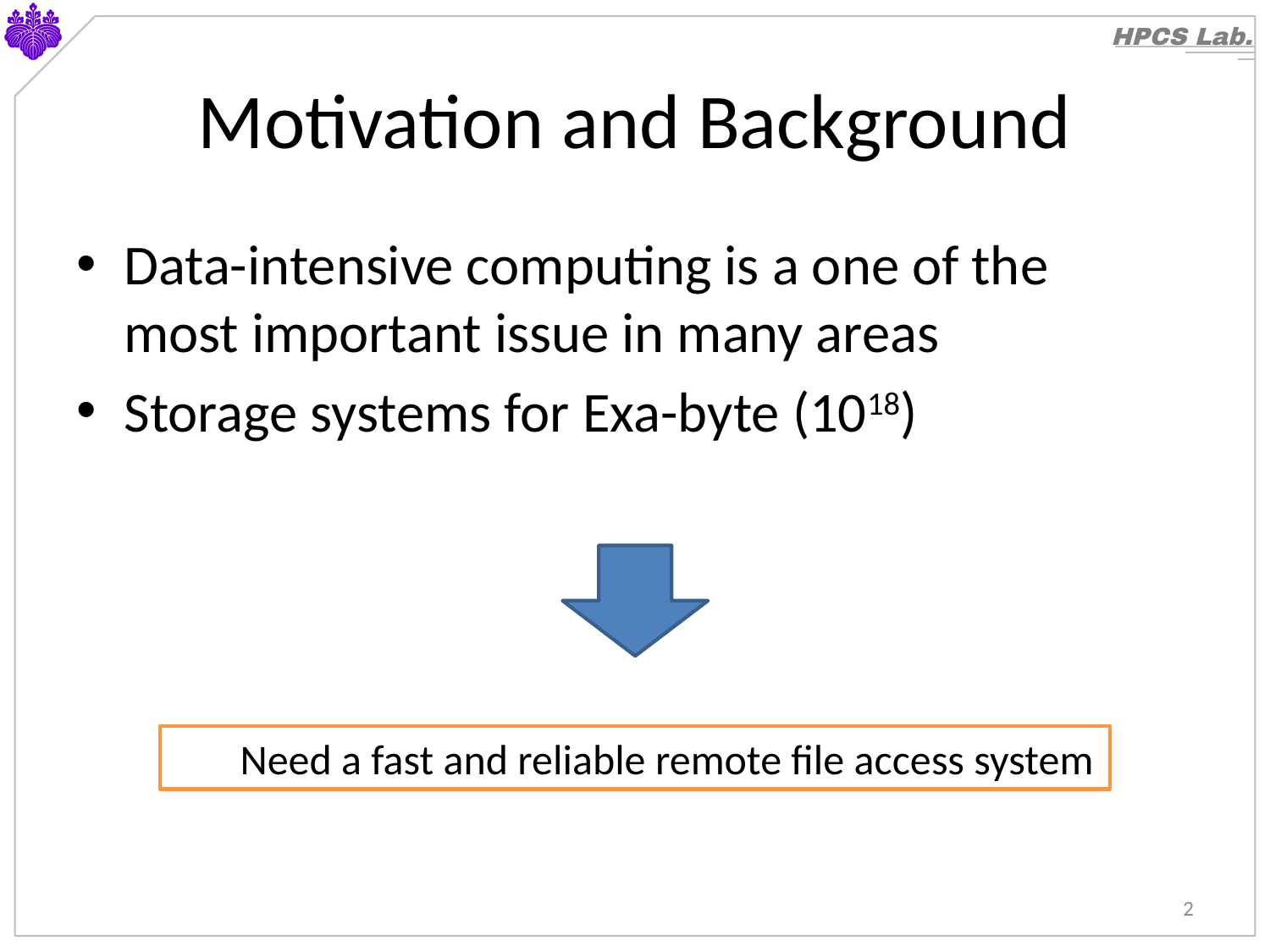

# Motivation and Background
Data-intensive computing is a one of the most important issue in many areas
Storage systems for Exa-byte (1018)

Need a fast and reliable remote file access system
2